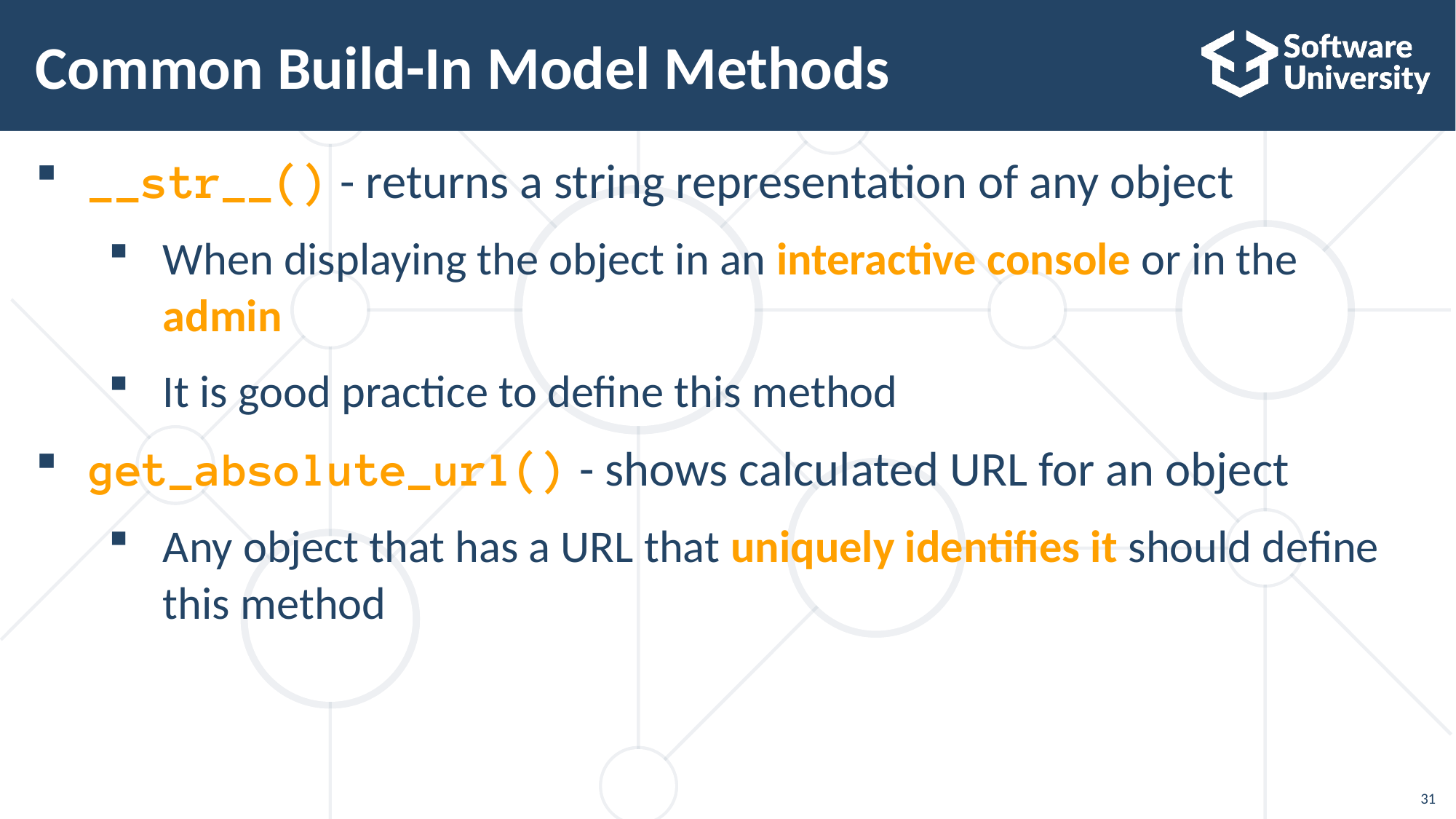

# Common Build-In Model Methods
__str__() - returns a string representation of any object
When displaying the object in an interactive console or in the admin
It is good practice to define this method
get_absolute_url() - shows calculated URL for an object
Any object that has a URL that uniquely identifies it should define this method
31